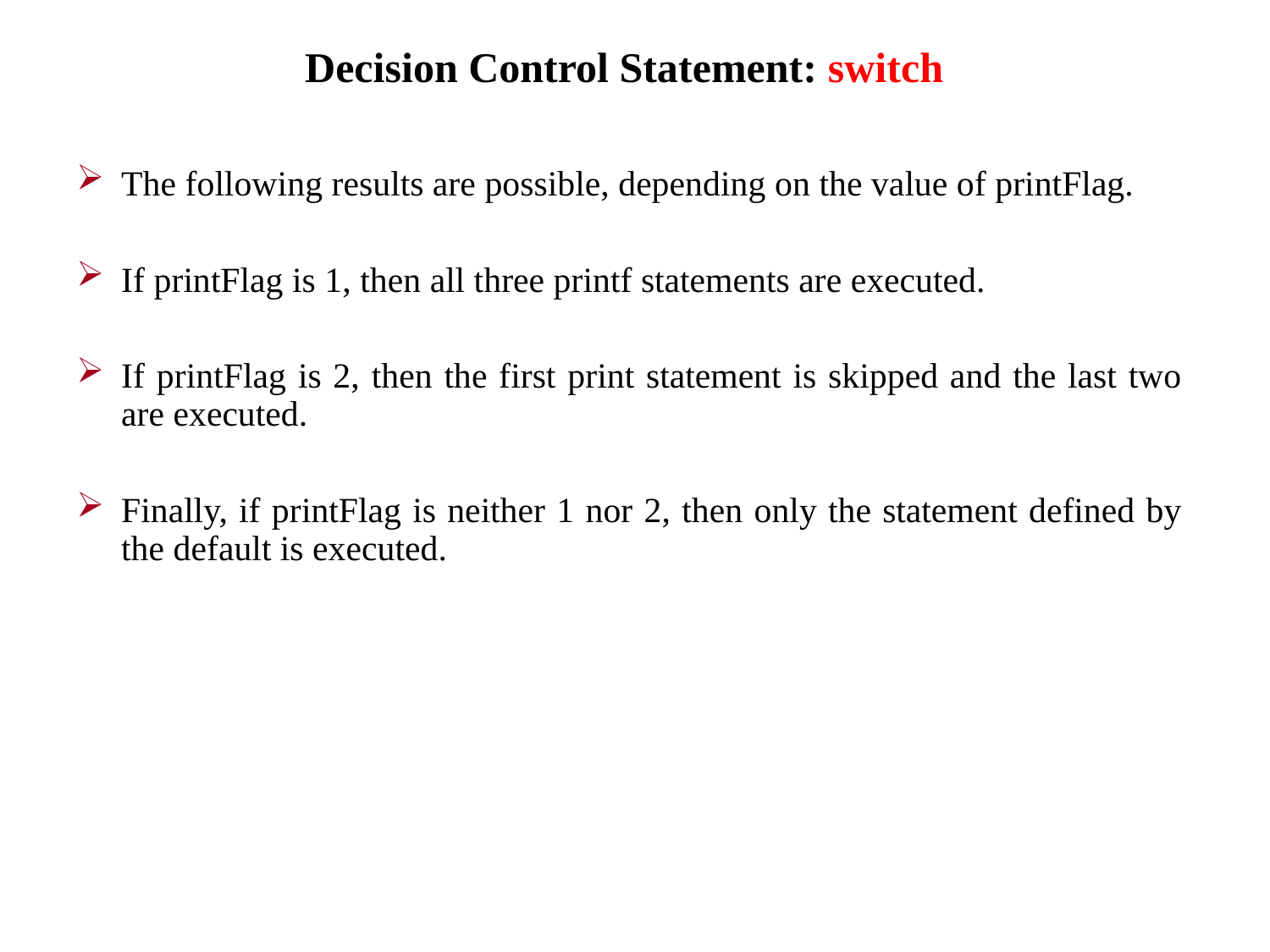

Decision Control Statement: switch
The following results are possible, depending on the value of printFlag.

If printFlag is 1, then all three printf statements are executed.

If printFlag is 2, then the first print statement is skipped and the last two are executed.

Finally, if printFlag is neither 1 nor 2, then only the statement defined by the default is executed.